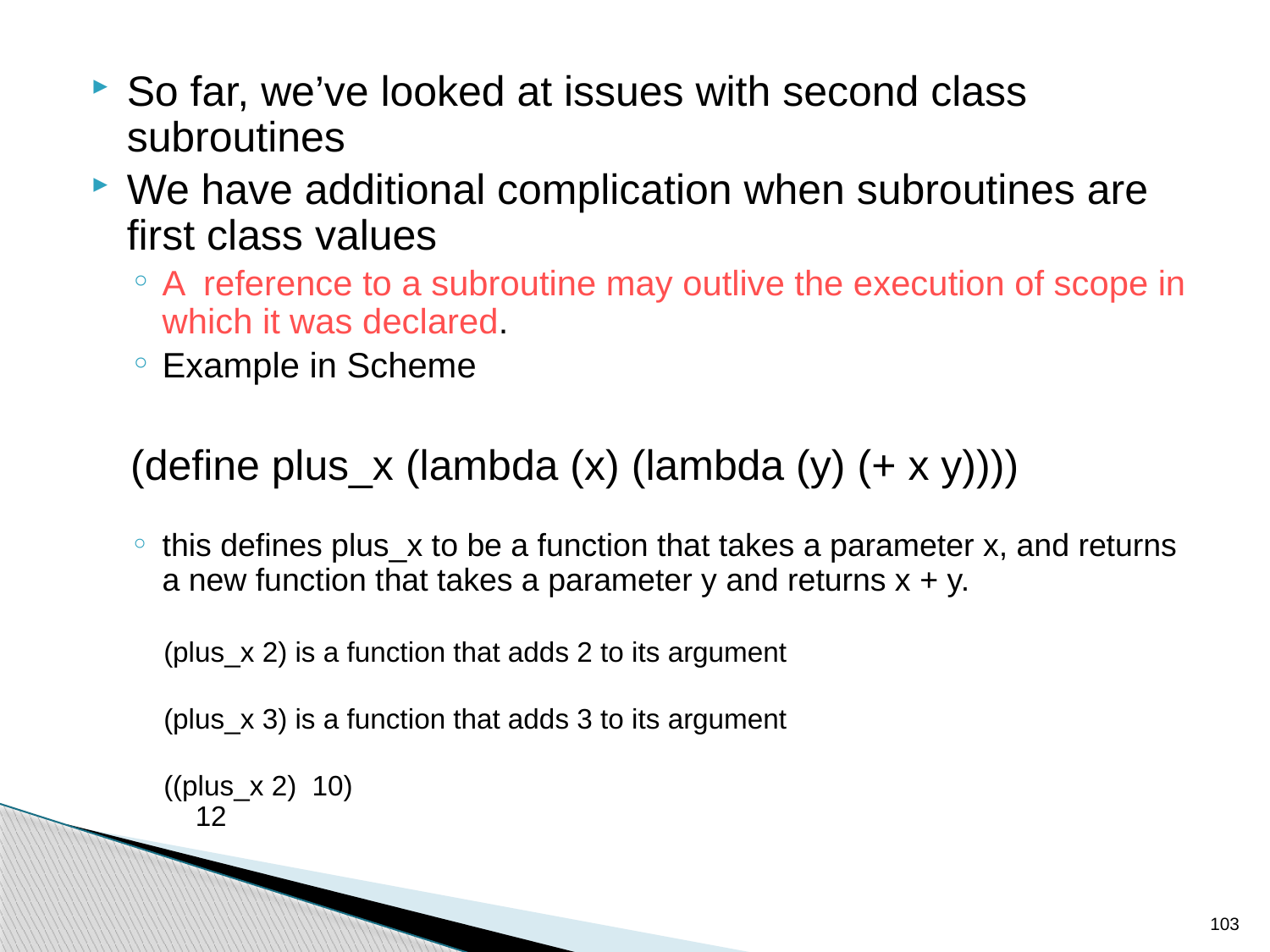

So far, we’ve looked at issues with second class subroutines
We have additional complication when subroutines are first class values
A  reference to a subroutine may outlive the execution of scope in which it was declared.
Example in Scheme

(define plus_x (lambda (x) (lambda (y) (+ x y))))
this defines plus_x to be a function that takes a parameter x, and returns a new function that takes a parameter y and returns x + y.
(plus_x 2) is a function that adds 2 to its argument
(plus_x 3) is a function that adds 3 to its argument
((plus_x 2)  10)
12

103